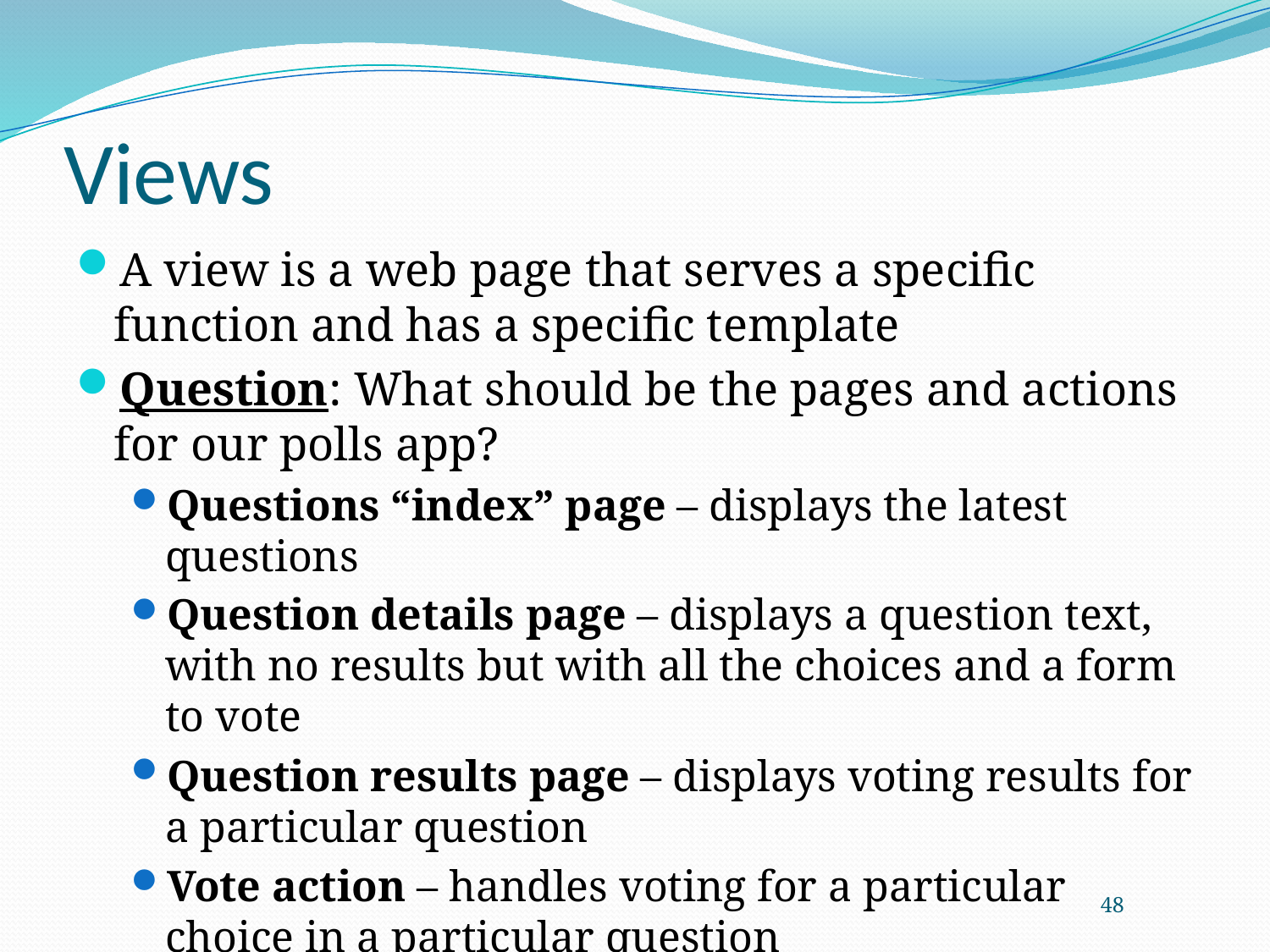

# Views
A view is a web page that serves a specific function and has a specific template
Question: What should be the pages and actions for our polls app?
Questions “index” page – displays the latest questions
Question details page – displays a question text, with no results but with all the choices and a form to vote
Question results page – displays voting results for a particular question
Vote action – handles voting for a particular choice in a particular question

48